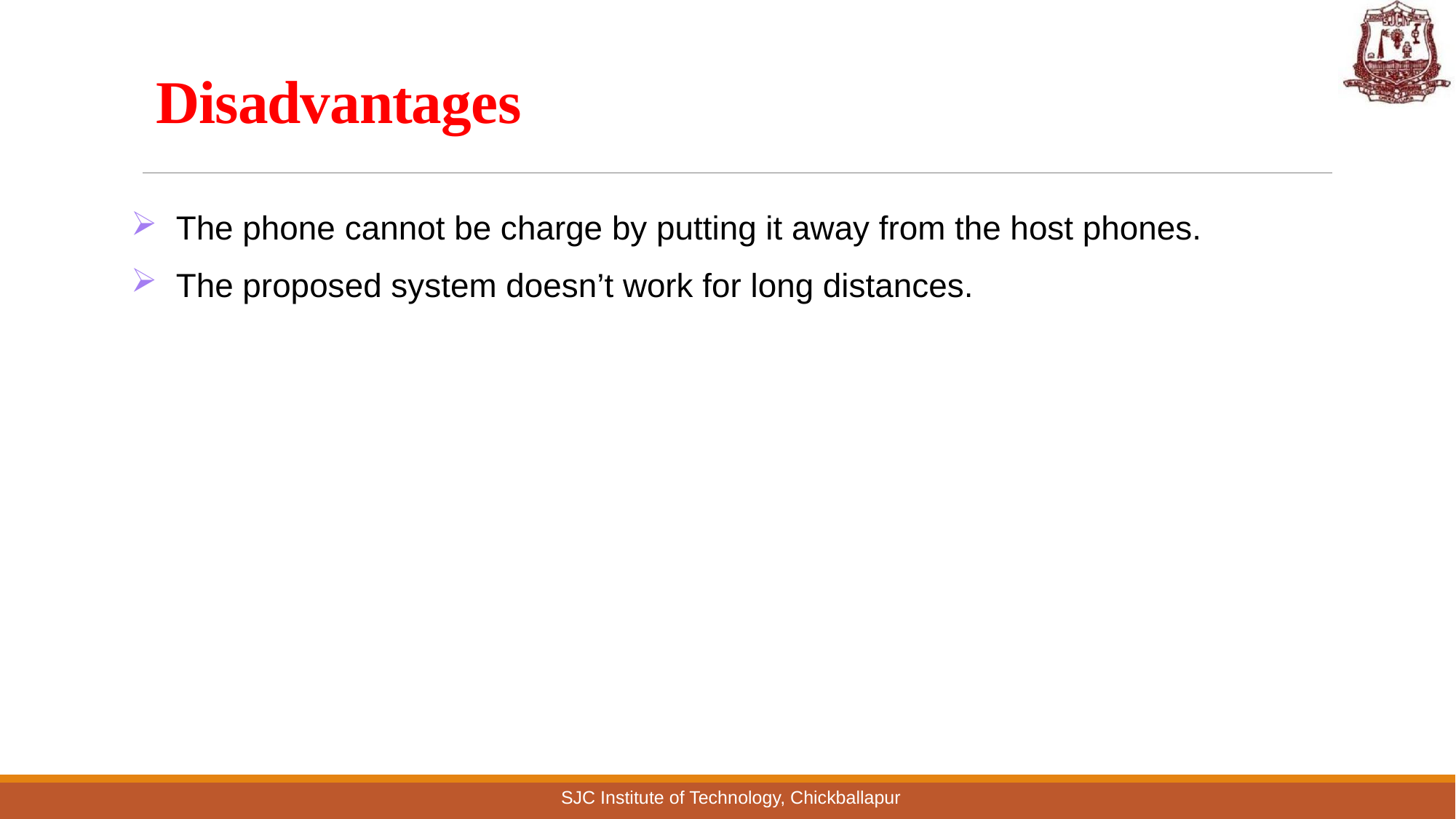

# Disadvantages
  The phone cannot be charge by putting it away from the host phones.
  The proposed system doesn’t work for long distances.

17
SJC Institute of Technology, Chickballapur